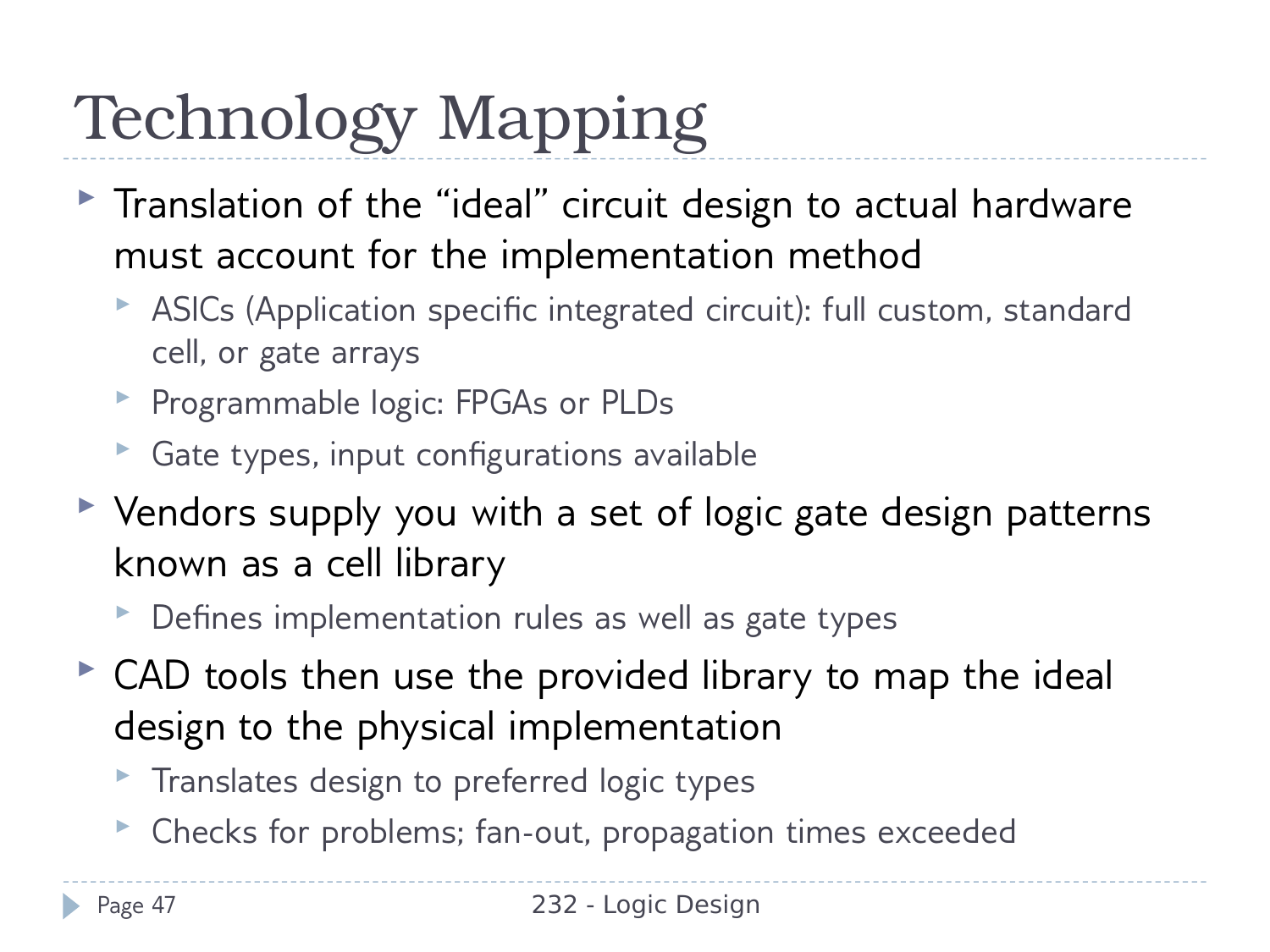

Technology Mapping
Translation of the “ideal” circuit design to actual hardware must account for the implementation method
ASICs (Application specific integrated circuit): full custom, standard cell, or gate arrays
Programmable logic: FPGAs or PLDs
Gate types, input configurations available
Vendors supply you with a set of logic gate design patterns known as a cell library
Defines implementation rules as well as gate types
CAD tools then use the provided library to map the ideal design to the physical implementation
Translates design to preferred logic types
Checks for problems; fan-out, propagation times exceeded
Page 47
232 - Logic Design